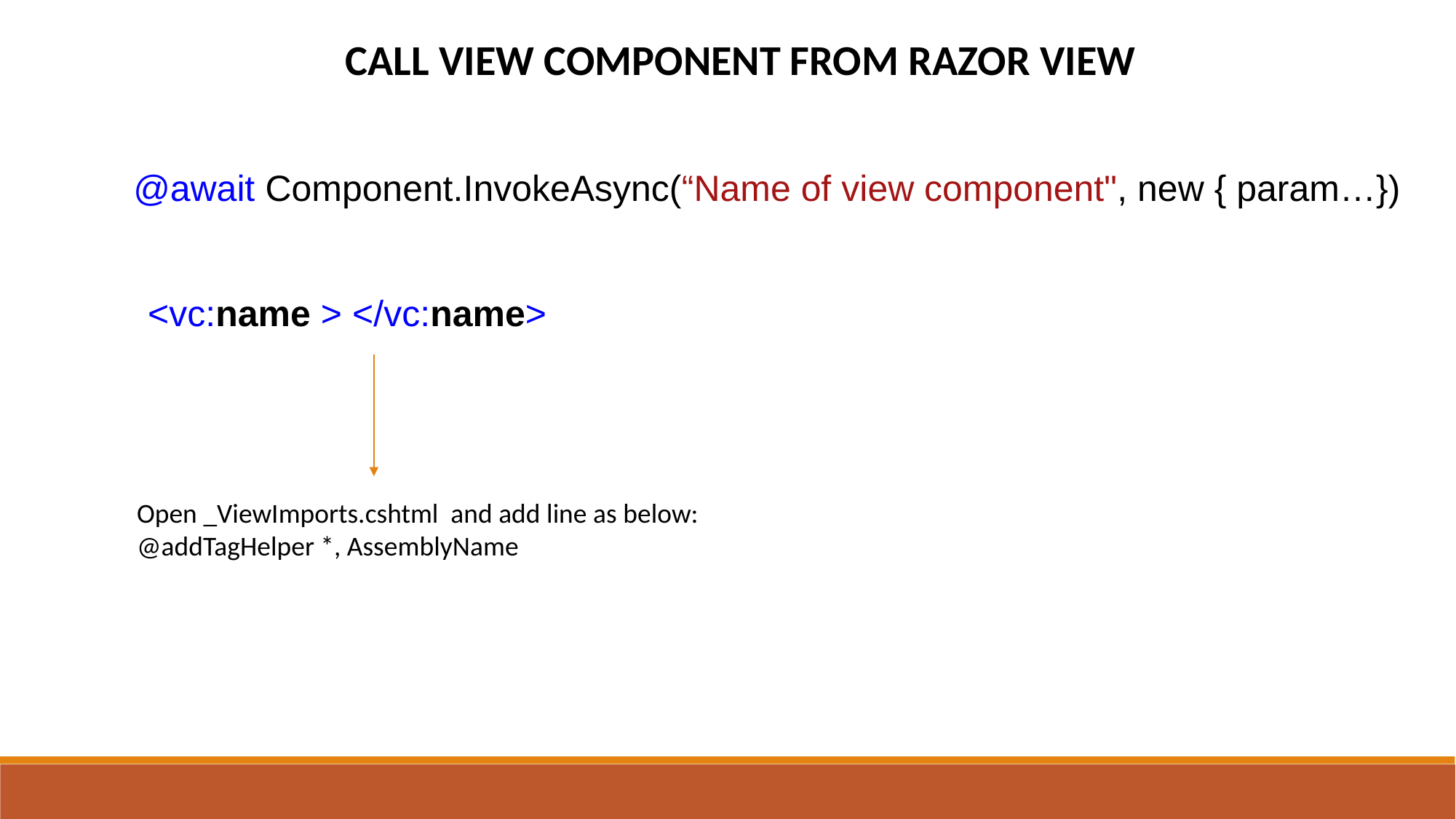

CALL VIEW COMPONENT FROM RAZOR VIEW
@await Component.InvokeAsync(“Name of view component", new { param…})
<vc:name > </vc:name>
Open _ViewImports.cshtml  and add line as below:
@addTagHelper *, AssemblyName